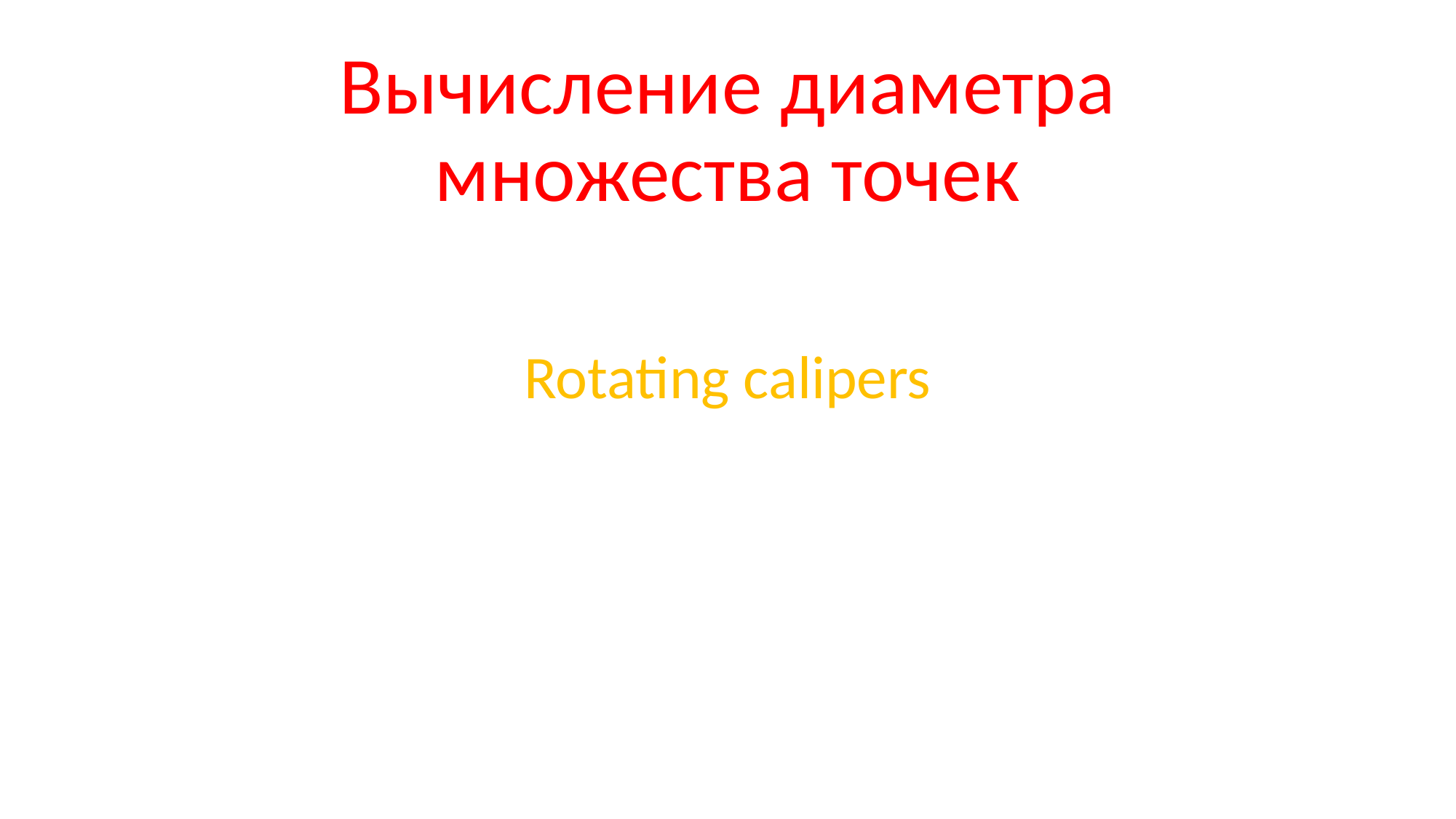

# Вычисление диаметра множества точек
Rotating calipers